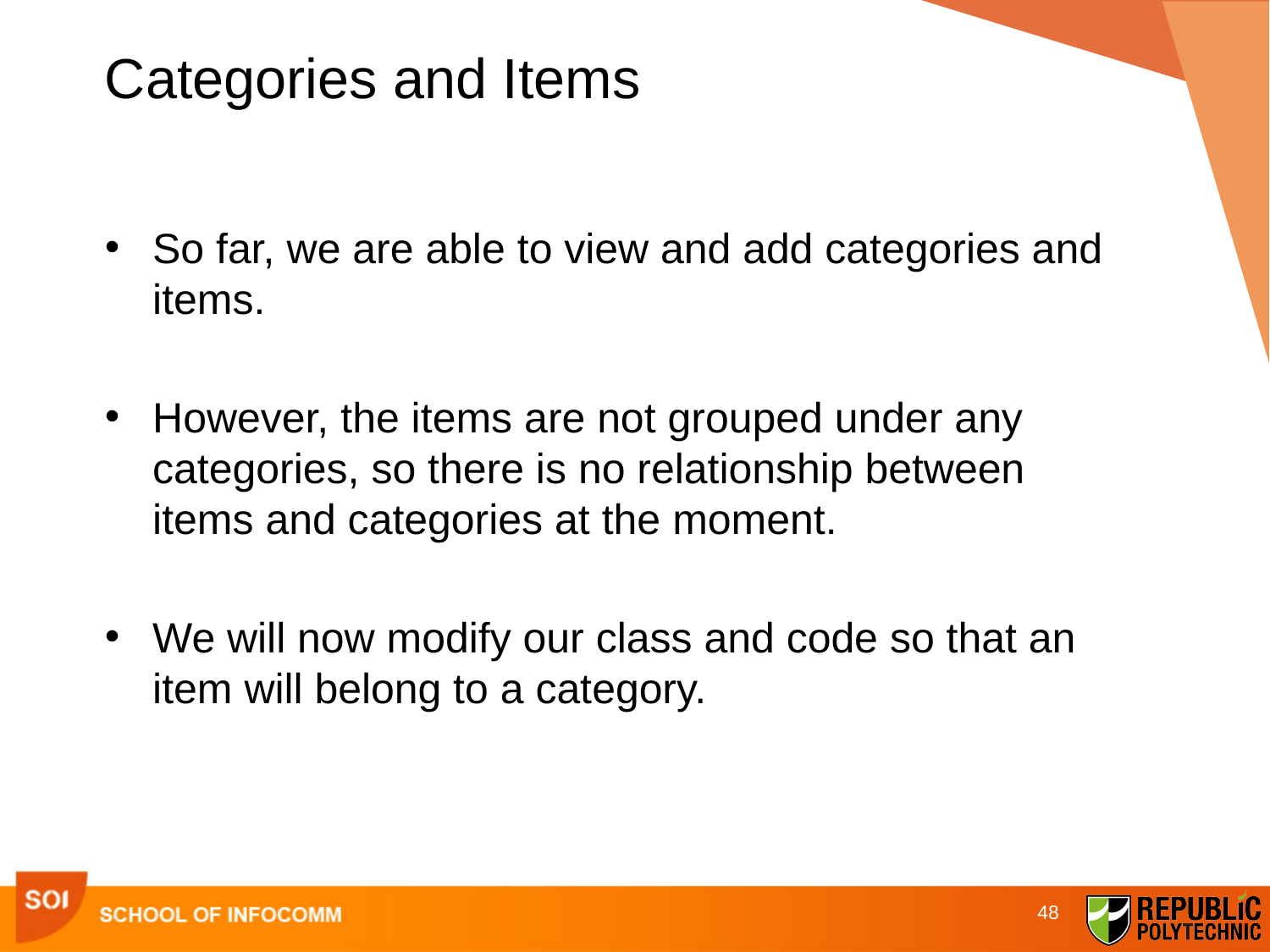

# Categories and Items
So far, we are able to view and add categories and items.

However, the items are not grouped under any categories, so there is no relationship between items and categories at the moment.

We will now modify our class and code so that an item will belong to a category.
48